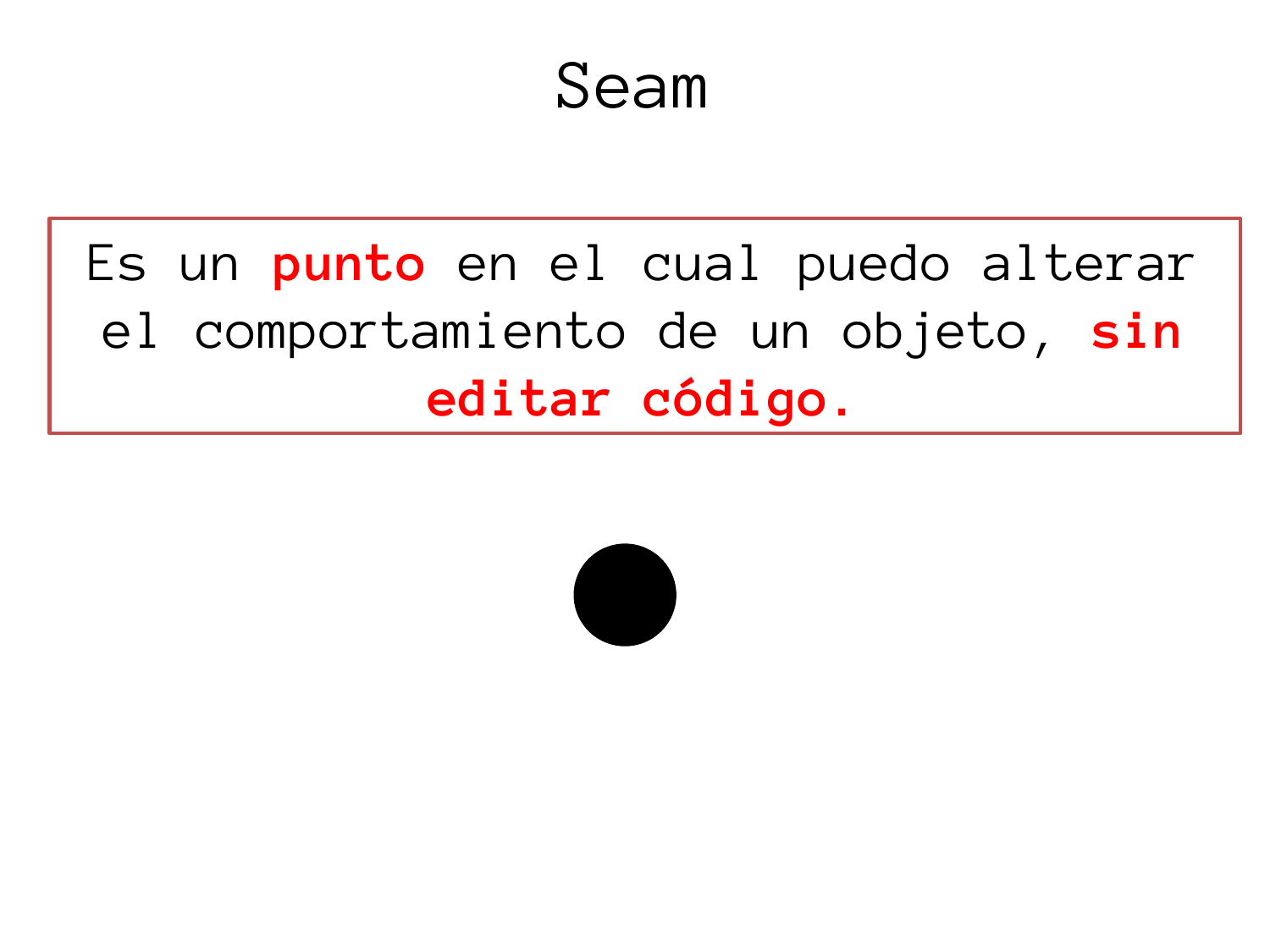

# Seam
Es un punto en el cual puedo alterar el comportamiento de un objeto, sin editar código.